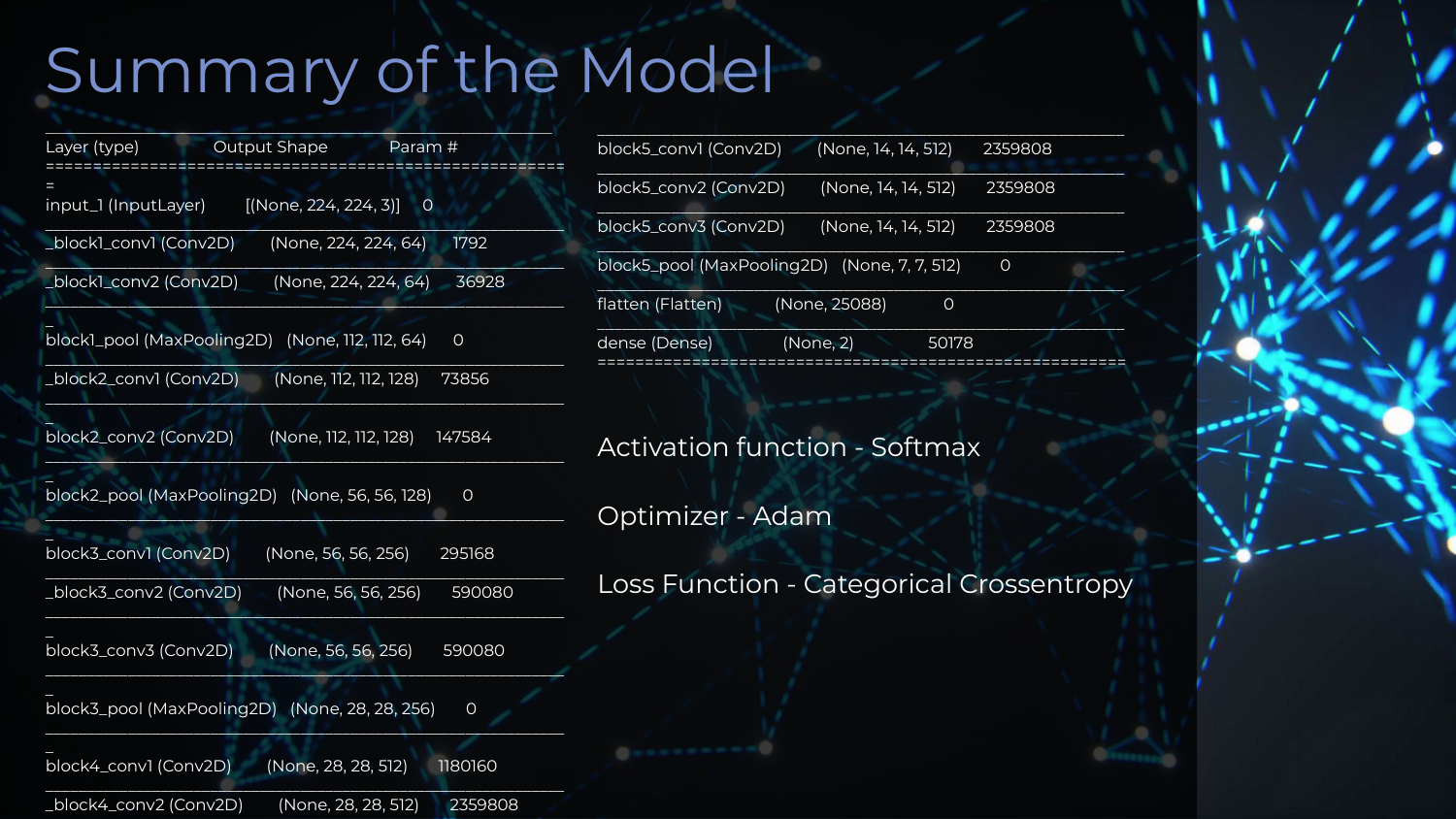

;
Summary of the Model
________________________________________________________________________
Layer (type)                 Output Shape              Param #
========================================================
input_1 (InputLayer)         [(None, 224, 224, 3)]     0
________________________________________________________________block1_conv1 (Conv2D)        (None, 224, 224, 64)      1792
________________________________________________________________block1_conv2 (Conv2D)        (None, 224, 224, 64)      36928
________________________________________________________________
block1_pool (MaxPooling2D)   (None, 112, 112, 64)      0
________________________________________________________________block2_conv1 (Conv2D)        (None, 112, 112, 128)     73856
________________________________________________________________
block2_conv2 (Conv2D)        (None, 112, 112, 128)     147584
________________________________________________________________
block2_pool (MaxPooling2D)   (None, 56, 56, 128)       0
________________________________________________________________
block3_conv1 (Conv2D)        (None, 56, 56, 256)       295168
________________________________________________________________block3_conv2 (Conv2D)        (None, 56, 56, 256)       590080
________________________________________________________________
block3_conv3 (Conv2D)        (None, 56, 56, 256)       590080
________________________________________________________________
block3_pool (MaxPooling2D)   (None, 28, 28, 256)       0
________________________________________________________________
block4_conv1 (Conv2D)        (None, 28, 28, 512)       1180160
________________________________________________________________block4_conv2 (Conv2D)        (None, 28, 28, 512)       2359808
________________________________________________________________
block4_conv3 (Conv2D)        (None, 28, 28, 512)       2359808
________________________________________________________________
block4_pool (MaxPooling2D)   (None, 14, 14, 512)       0
________________________________________________________________

________________________________________________________________
block5_conv1 (Conv2D)        (None, 14, 14, 512)       2359808
________________________________________________________________
block5_conv2 (Conv2D)        (None, 14, 14, 512)       2359808
________________________________________________________________
block5_conv3 (Conv2D)        (None, 14, 14, 512)       2359808
________________________________________________________________
block5_pool (MaxPooling2D)   (None, 7, 7, 512)         0
________________________________________________________________
flatten (Flatten)            (None, 25088)             0
________________________________________________________________
dense (Dense)                (None, 2)                 50178
========================================================

Activation function - Softmax
Optimizer - Adam
Loss Function - Categorical Crossentropy